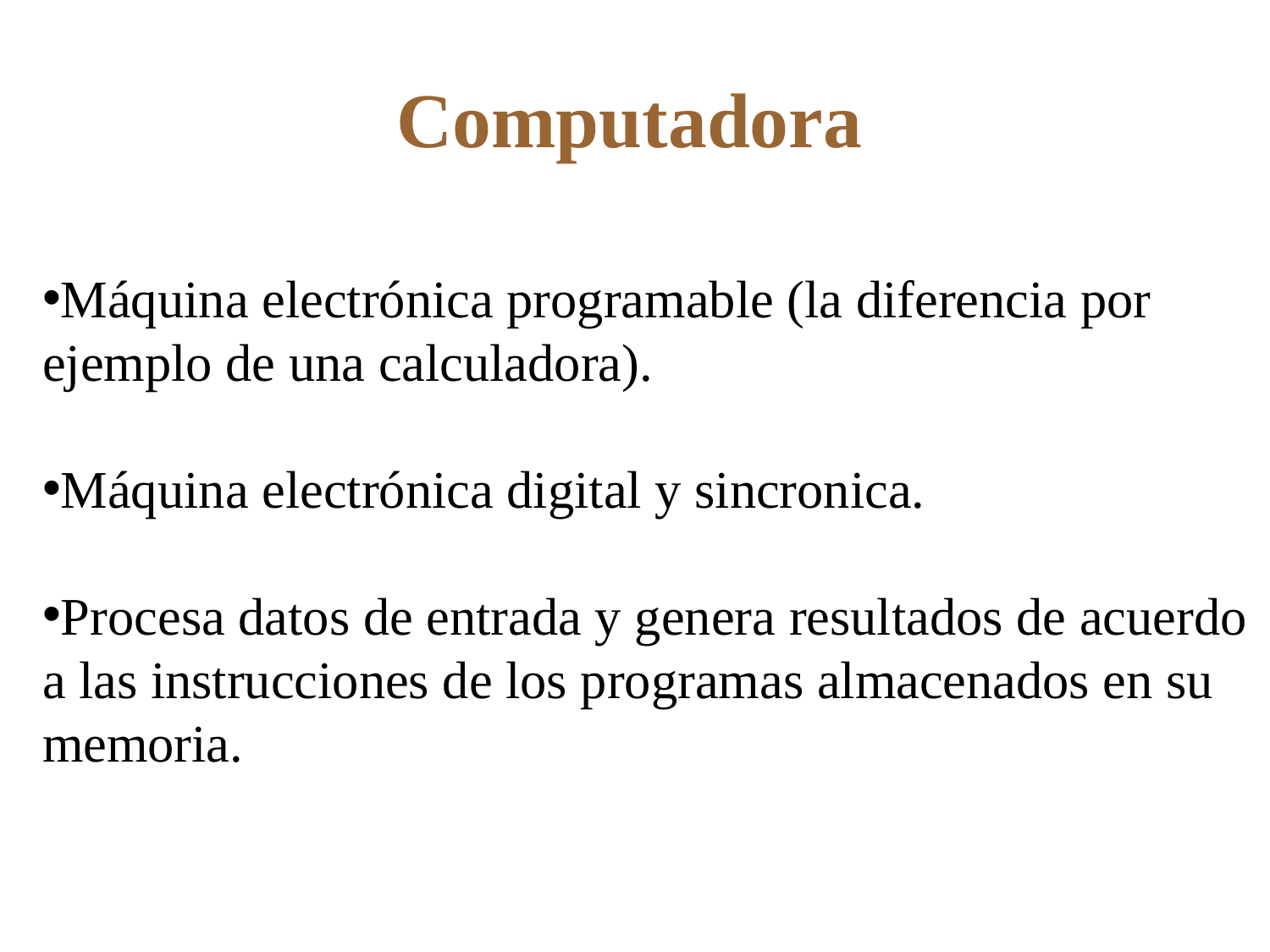

Computadora
Máquina electrónica programable (la diferencia por ejemplo de una calculadora).

Máquina electrónica digital y sincronica.

Procesa datos de entrada y genera resultados de acuerdo a las instrucciones de los programas almacenados en su memoria.